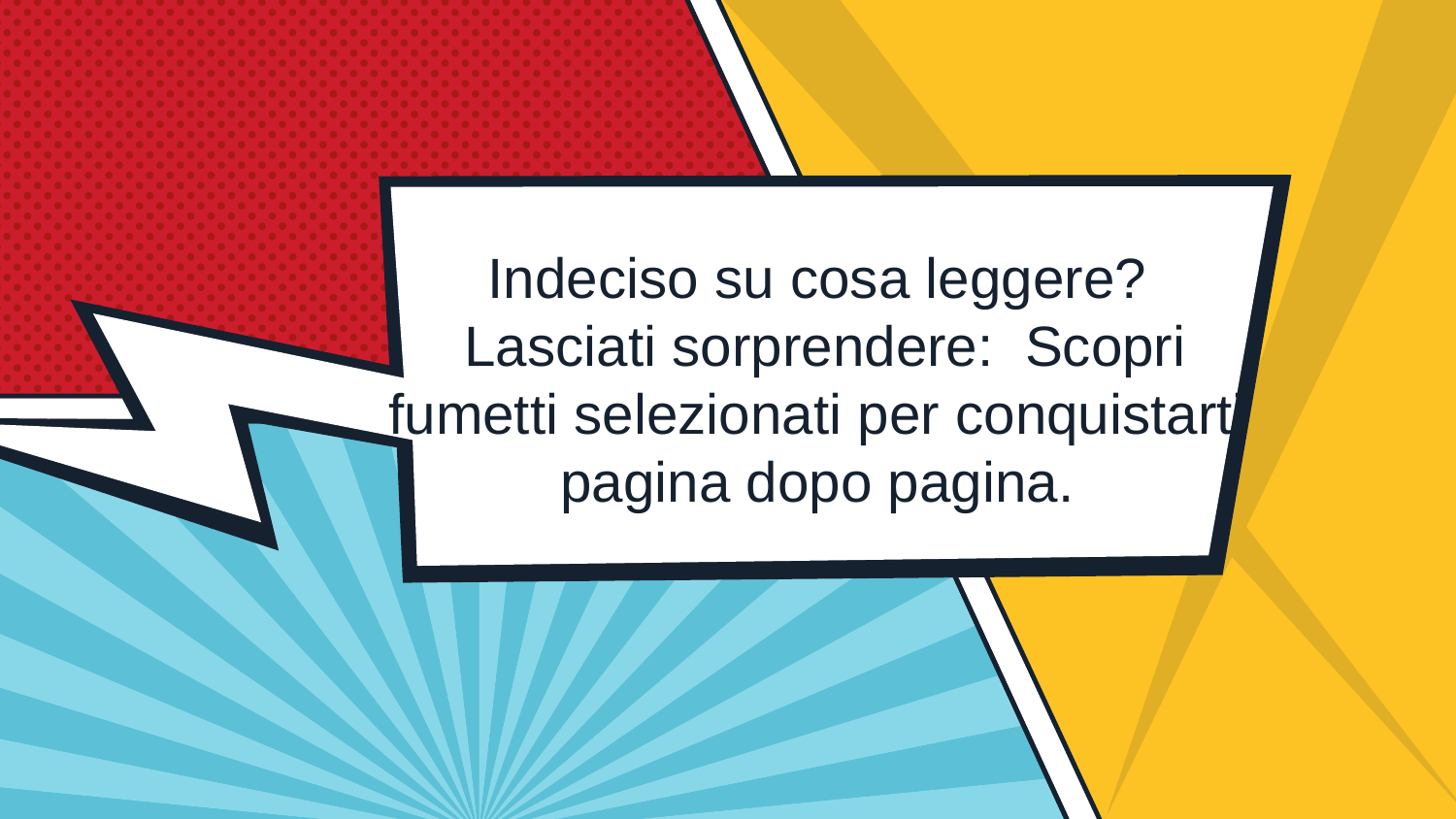

# Indeciso su cosa leggere? Lasciati sorprendere:  Scopri fumetti selezionati per conquistarti pagina dopo pagina.